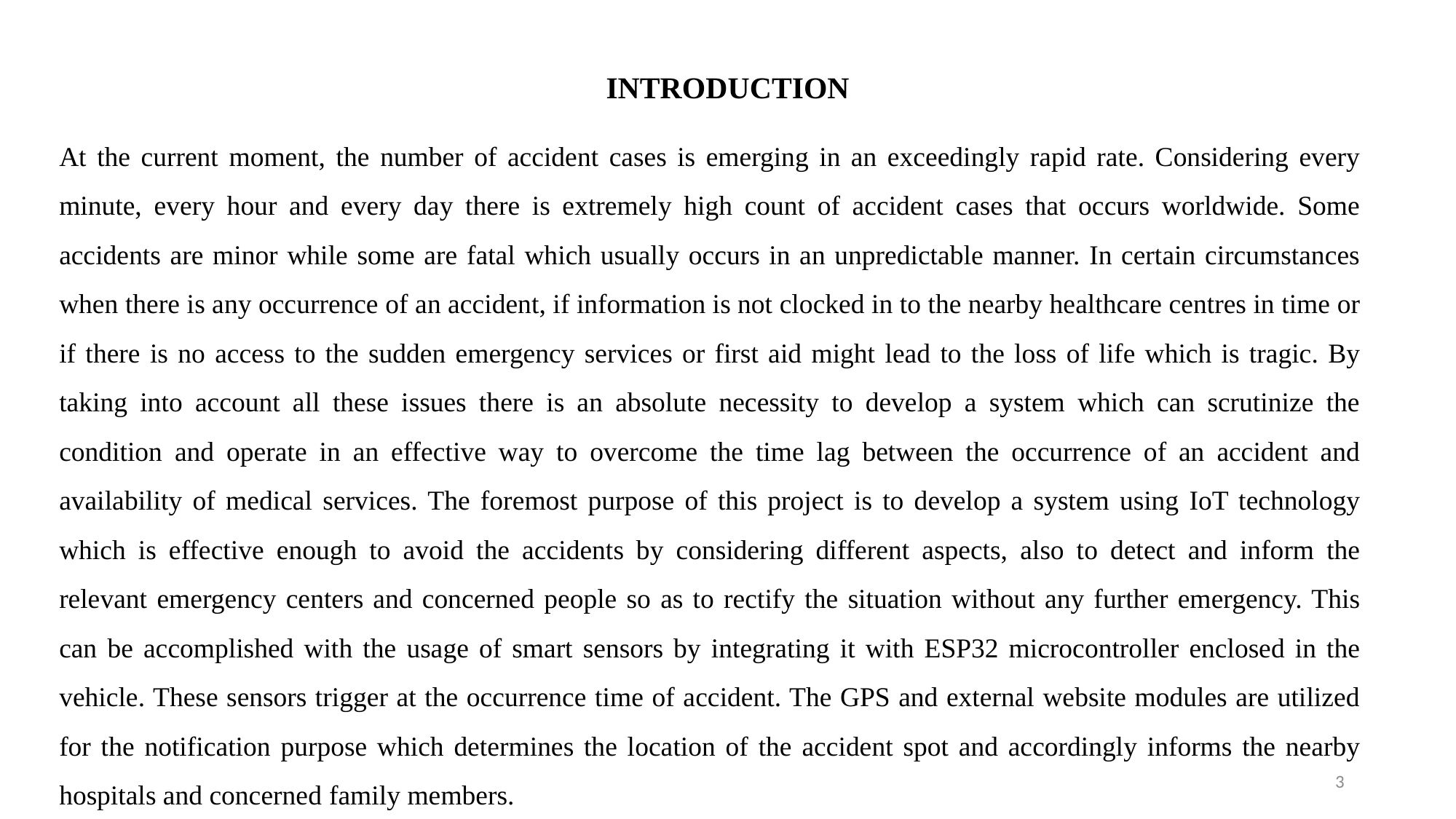

# INTRODUCTION
At the current moment, the number of accident cases is emerging in an exceedingly rapid rate. Considering every minute, every hour and every day there is extremely high count of accident cases that occurs worldwide. Some accidents are minor while some are fatal which usually occurs in an unpredictable manner. In certain circumstances when there is any occurrence of an accident, if information is not clocked in to the nearby healthcare centres in time or if there is no access to the sudden emergency services or first aid might lead to the loss of life which is tragic. By taking into account all these issues there is an absolute necessity to develop a system which can scrutinize the condition and operate in an effective way to overcome the time lag between the occurrence of an accident and availability of medical services. The foremost purpose of this project is to develop a system using IoT technology which is effective enough to avoid the accidents by considering different aspects, also to detect and inform the relevant emergency centers and concerned people so as to rectify the situation without any further emergency. This can be accomplished with the usage of smart sensors by integrating it with ESP32 microcontroller enclosed in the vehicle. These sensors trigger at the occurrence time of accident. The GPS and external website modules are utilized for the notification purpose which determines the location of the accident spot and accordingly informs the nearby hospitals and concerned family members.
3